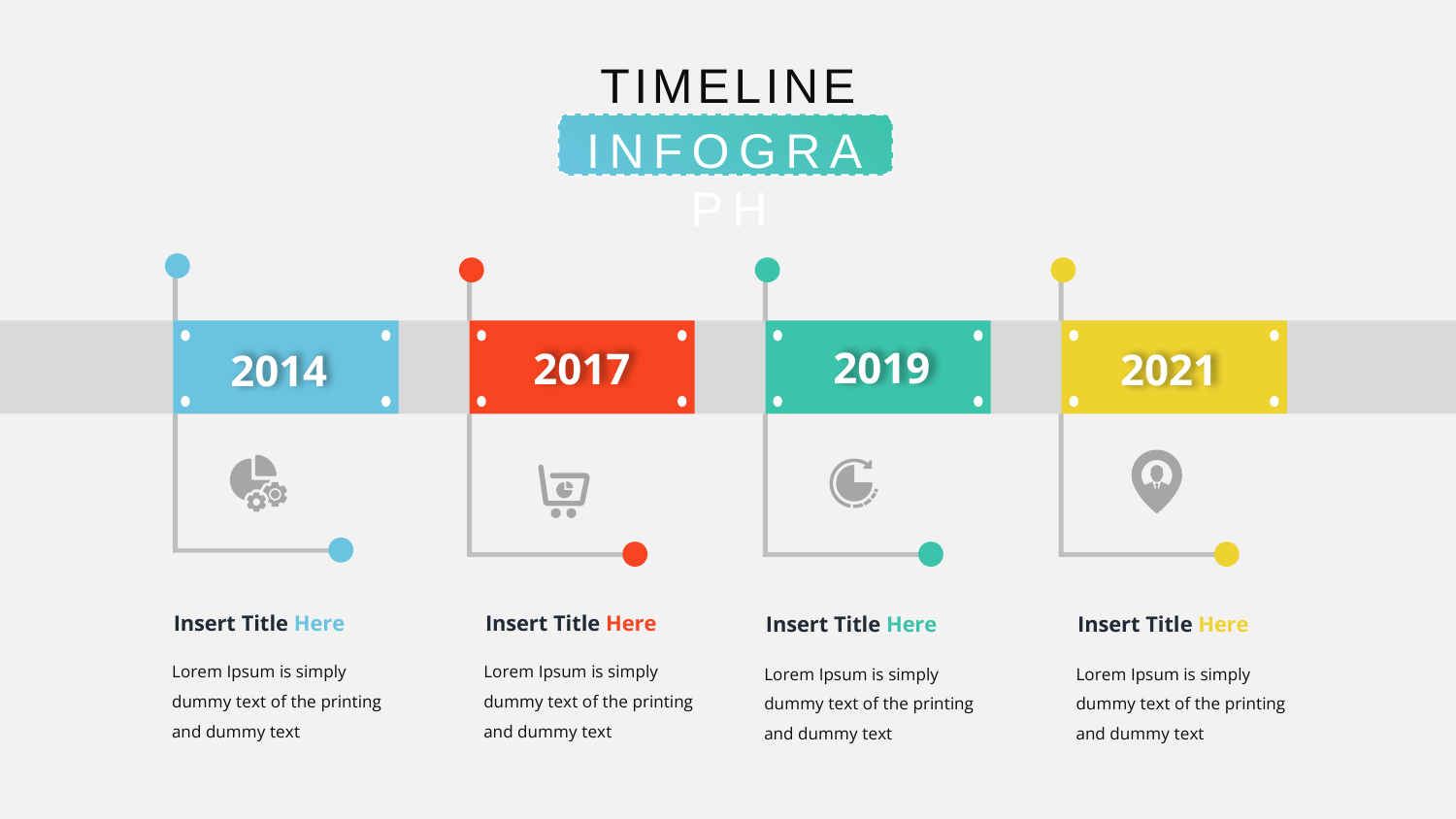

TIMELINE

INFOGRAPH

2019
2017
2021
2014

Insert Title Here
Insert Title Here
Insert Title Here
Insert Title Here
Lorem Ipsum is simply dummy text of the printing and dummy text
Lorem Ipsum is simply dummy text of the printing and dummy text
Lorem Ipsum is simply dummy text of the printing and dummy text
Lorem Ipsum is simply dummy text of the printing and dummy text